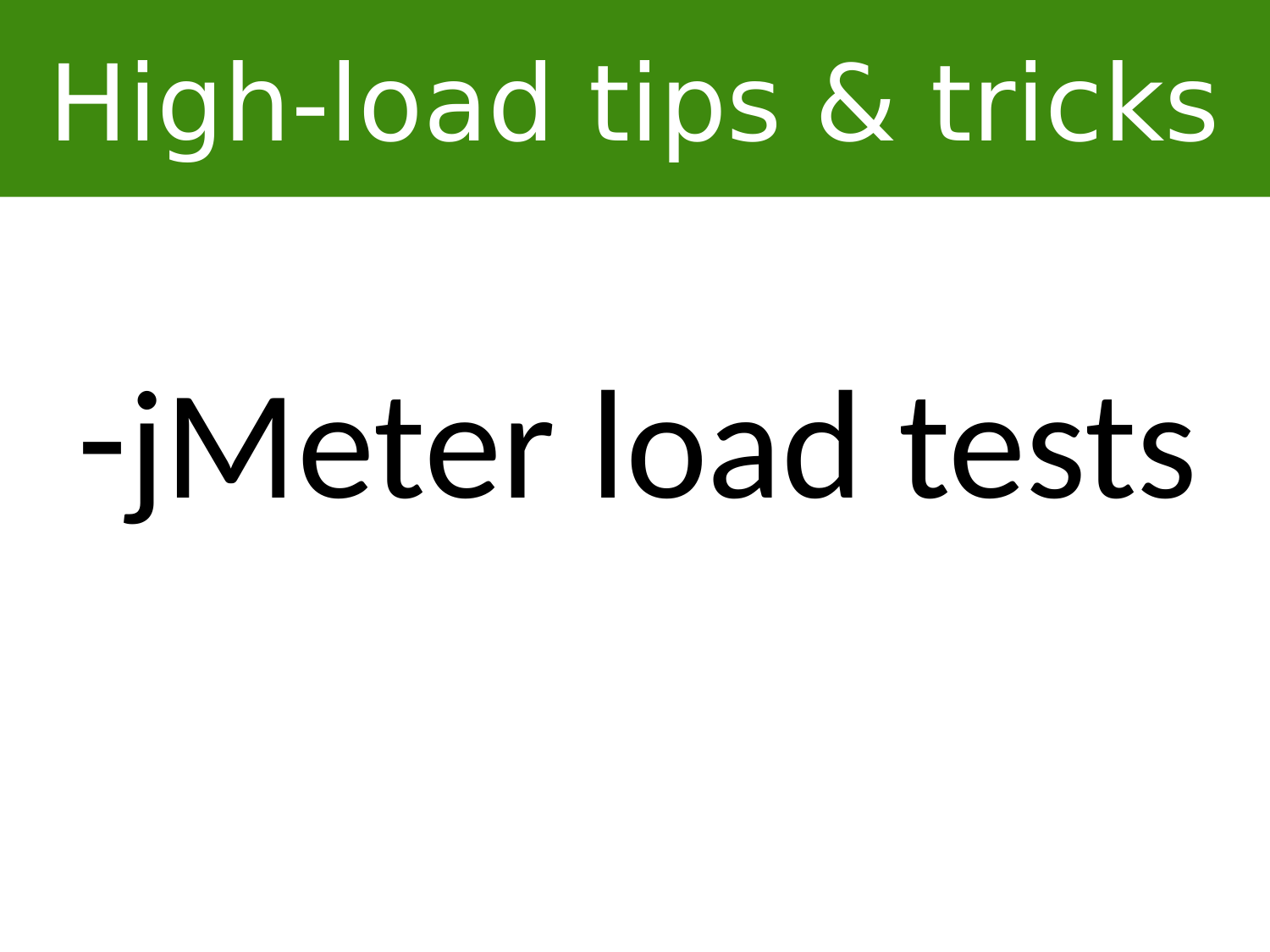

# High-load tips & tricks
jMeter load tests